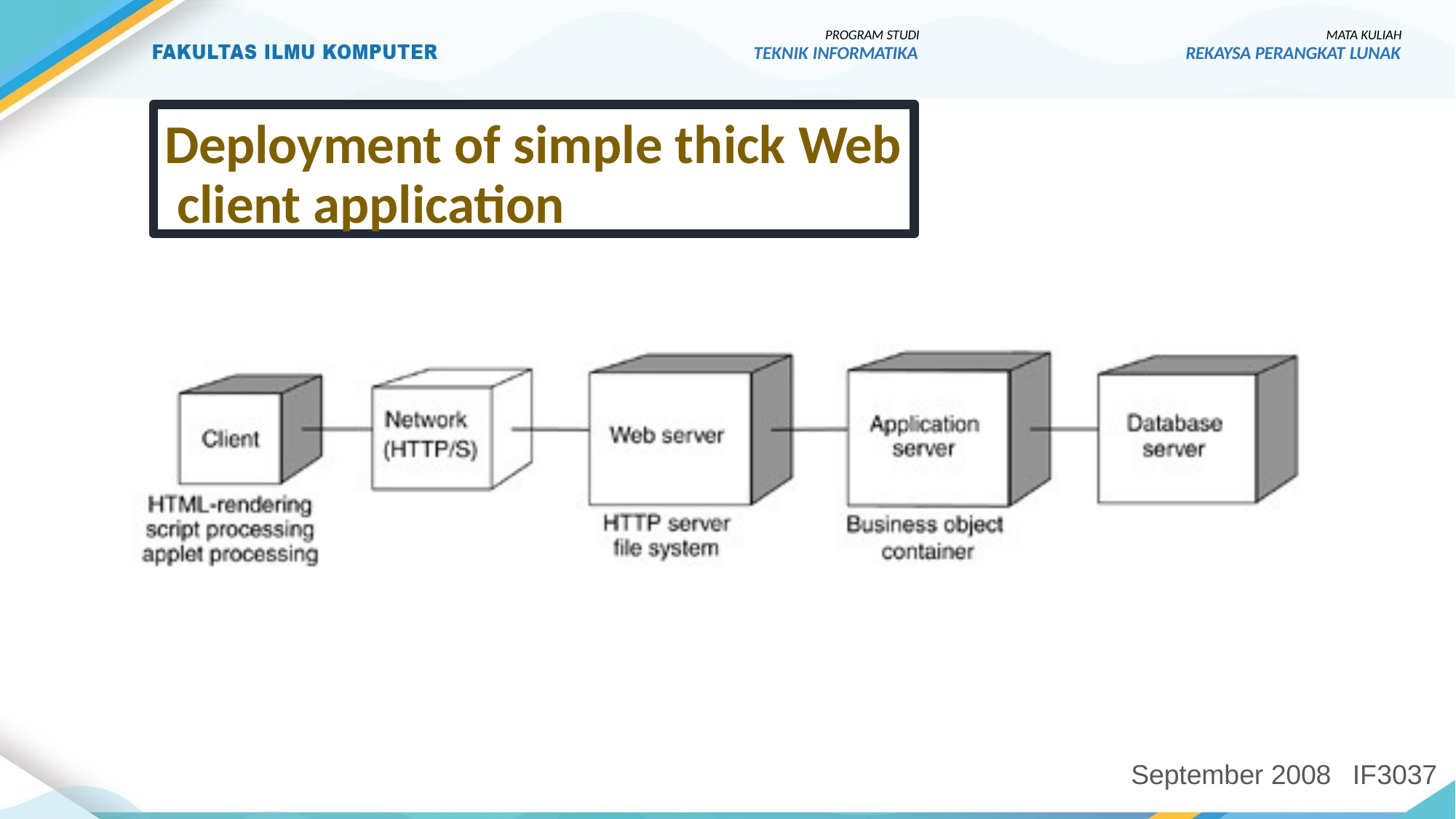

PROGRAM STUDI
TEKNIK INFORMATIKA
MATA KULIAH
REKAYSA PERANGKAT LUNAK
Deployment of simple thick Web  client application

September 2008
IF3037